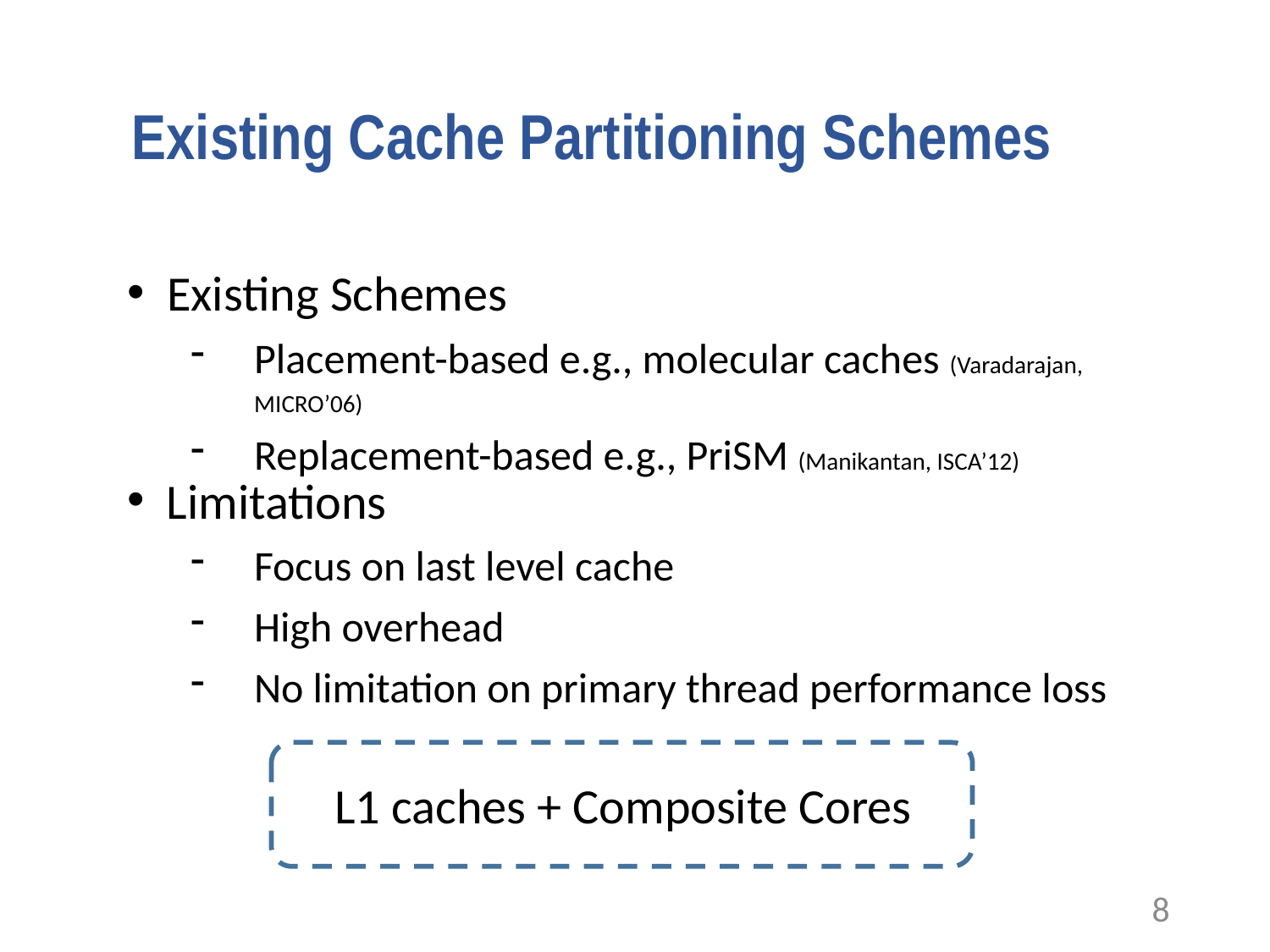

Existing Cache Partitioning Schemes
Existing Schemes
Placement-based e.g., molecular caches (Varadarajan, MICRO’06)
Replacement-based e.g., PriSM (Manikantan, ISCA’12)
Limitations
Focus on last level cache
High overhead
No limitation on primary thread performance loss

L1 caches + Composite Cores
8